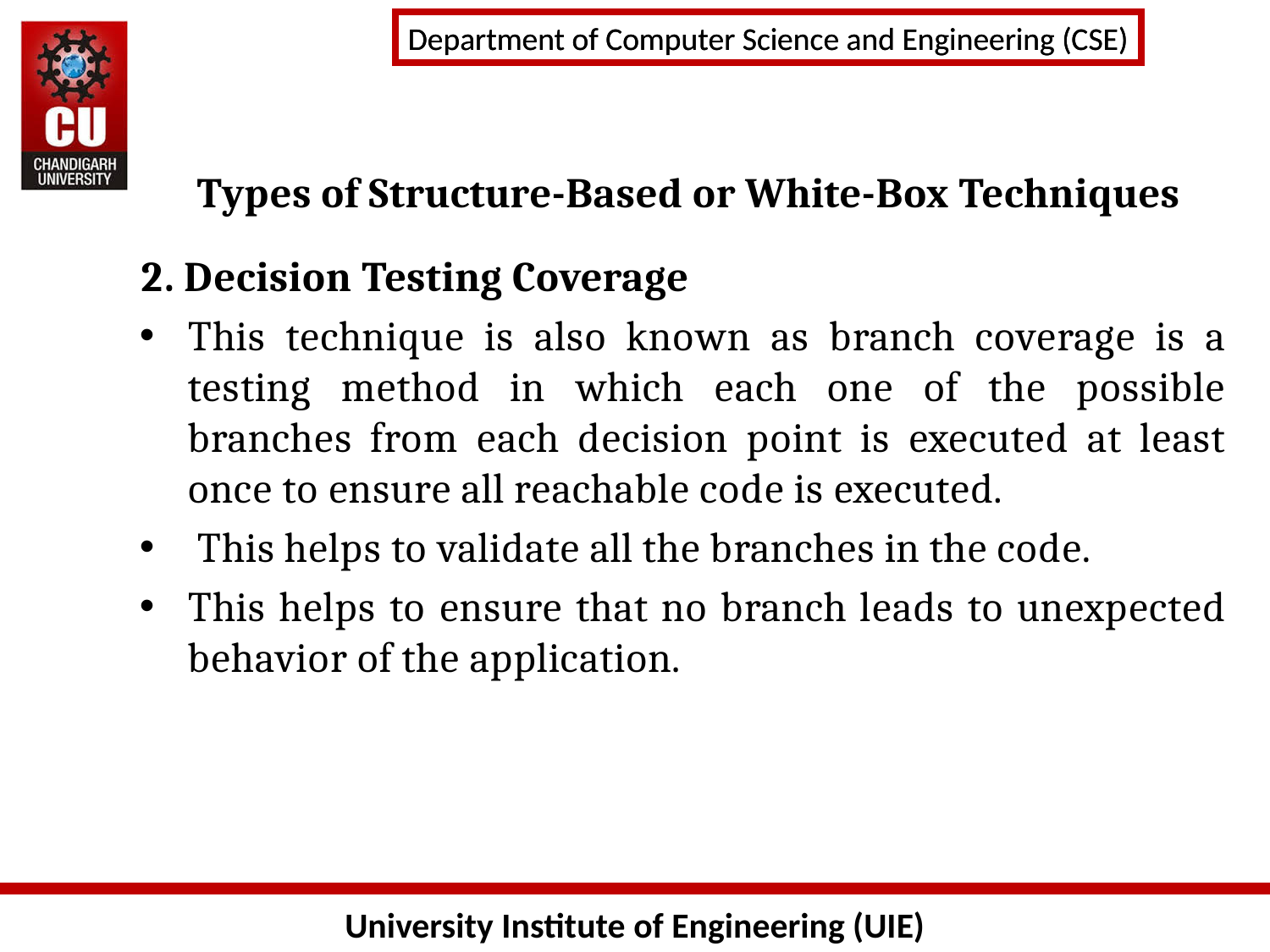

# Types of Structure-Based or White-Box Techniques
2. Decision Testing Coverage
This technique is also known as branch coverage is a testing method in which each one of the possible branches from each decision point is executed at least once to ensure all reachable code is executed.
 This helps to validate all the branches in the code.
This helps to ensure that no branch leads to unexpected behavior of the application.